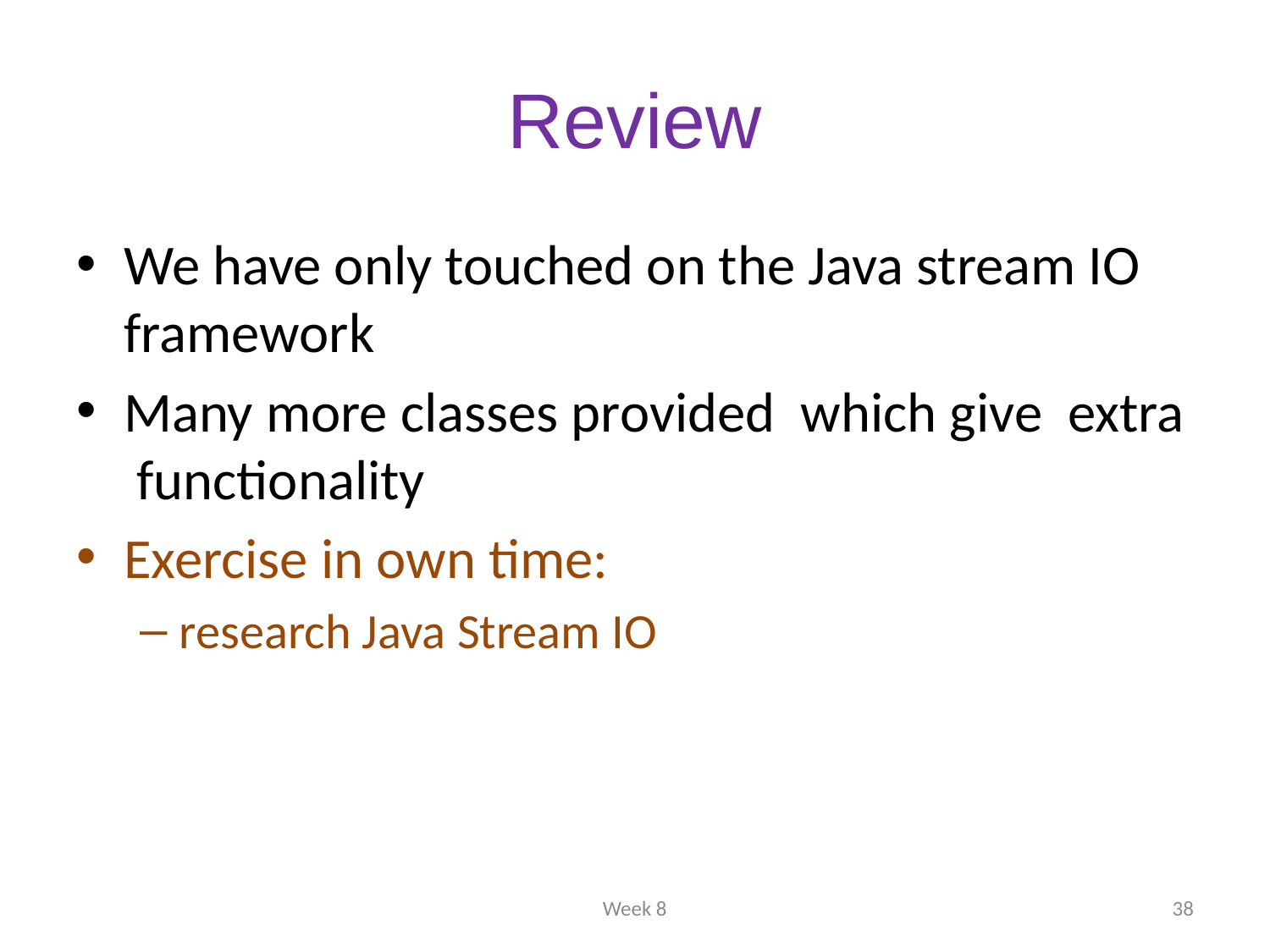

# Review
We have only touched on the Java stream IO framework
Many more classes provided  which give  extra  functionality
Exercise in own time:
research Java Stream IO
Week 8
38